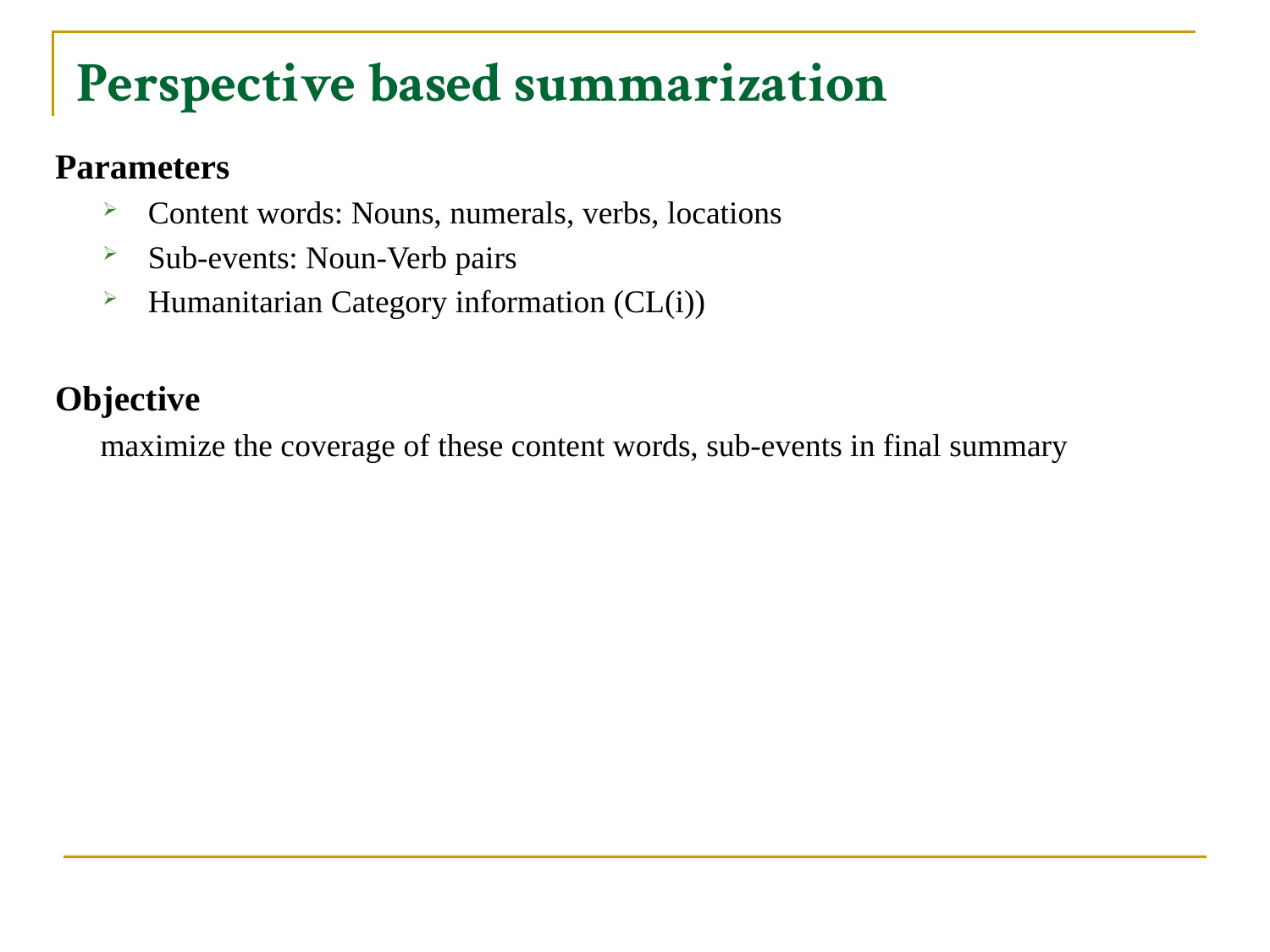

# Perspective based summarization
Parameters
Content words: Nouns, numerals, verbs, locations
Sub-events: Noun-Verb pairs
Humanitarian Category information (CL(i))

Objective
maximize the coverage of these content words, sub-events in final summary